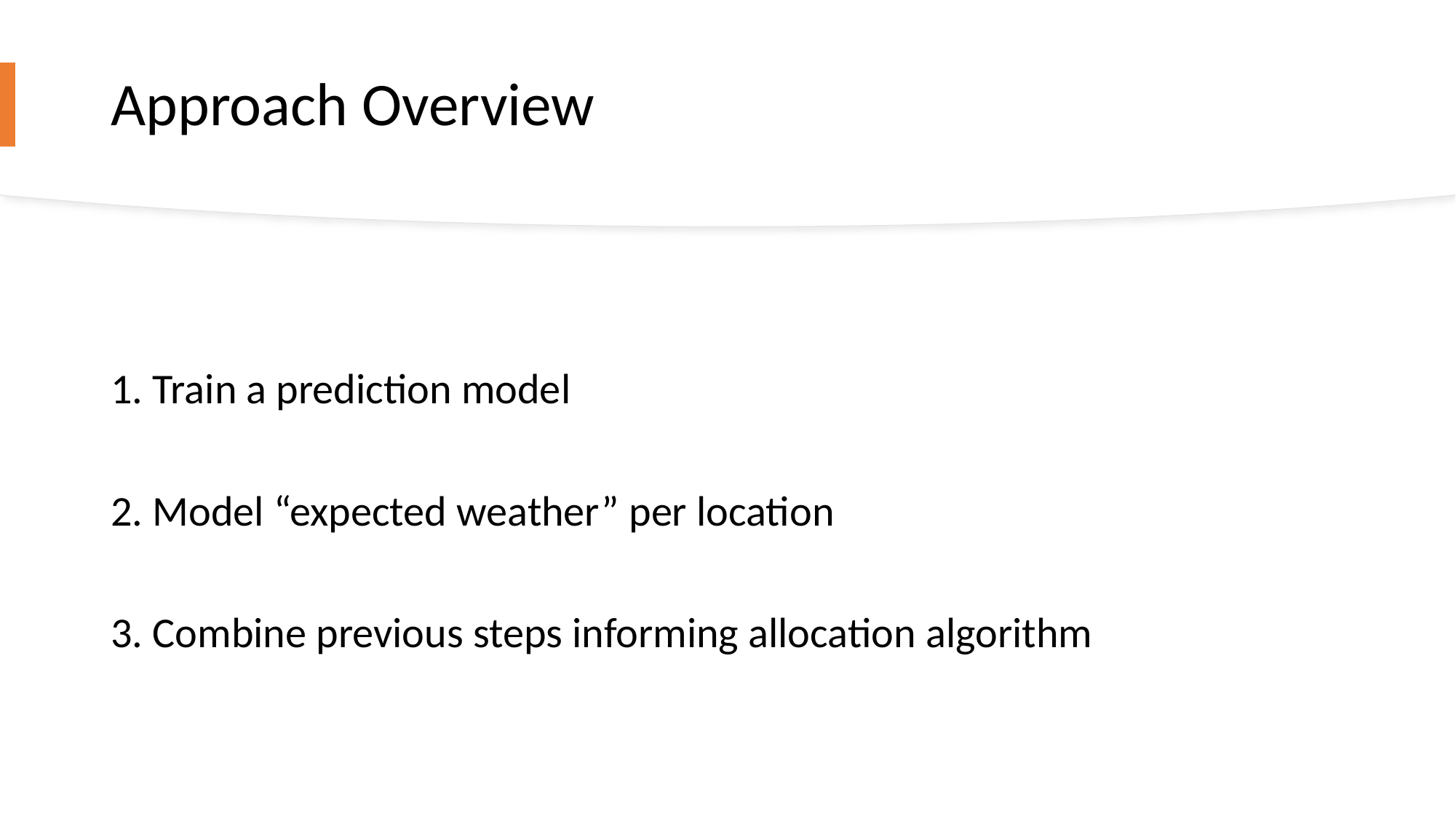

# Approach Overview

1. Train a prediction model

2. Model “expected weather” per location

3. Combine previous steps informing allocation algorithm